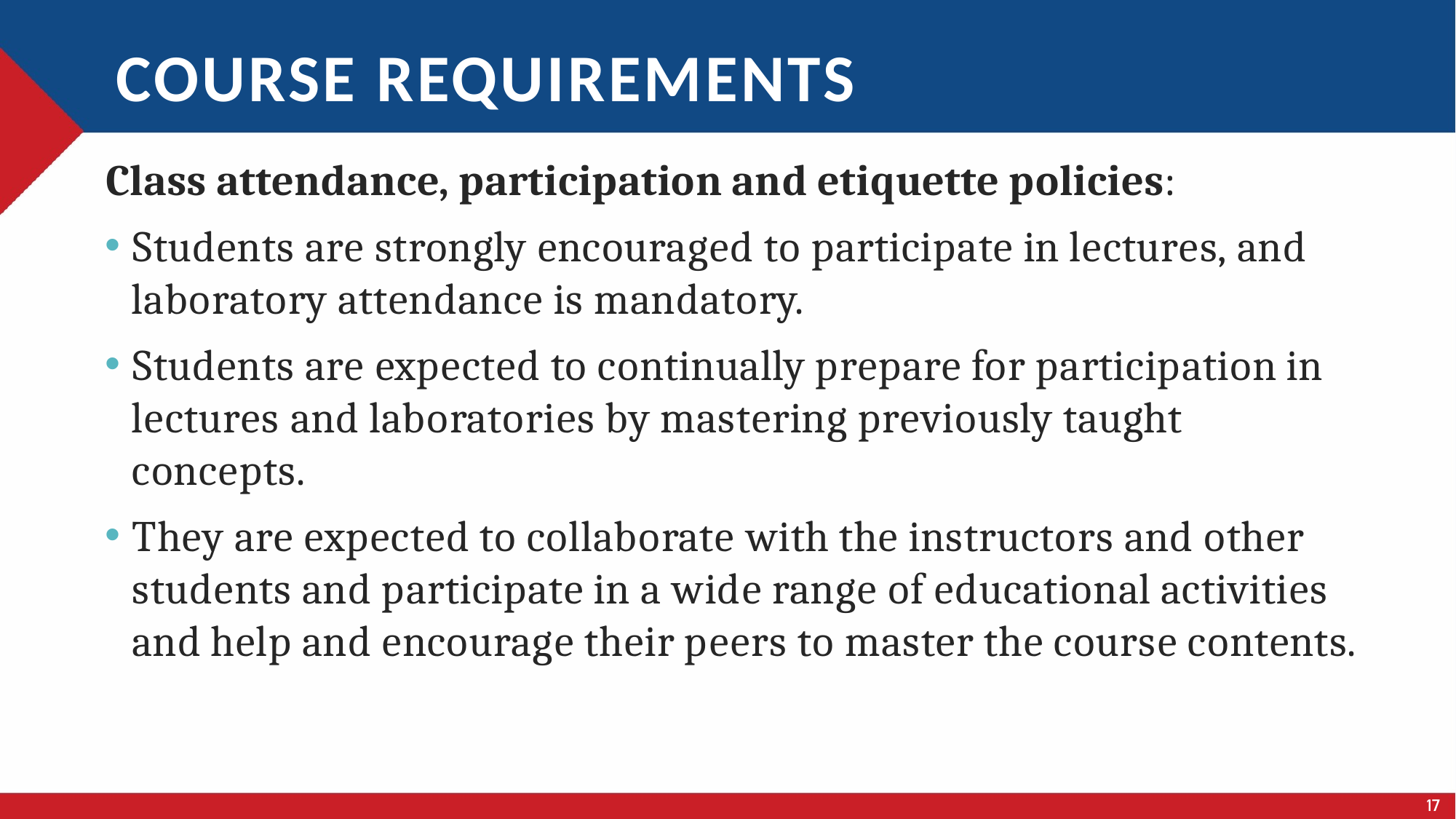

# Course requirements
Class attendance, participation and etiquette policies:
Students are strongly encouraged to participate in lectures, and laboratory attendance is mandatory.
Students are expected to continually prepare for participation in lectures and laboratories by mastering previously taught concepts.
They are expected to collaborate with the instructors and other students and participate in a wide range of educational activities and help and encourage their peers to master the course contents.
17